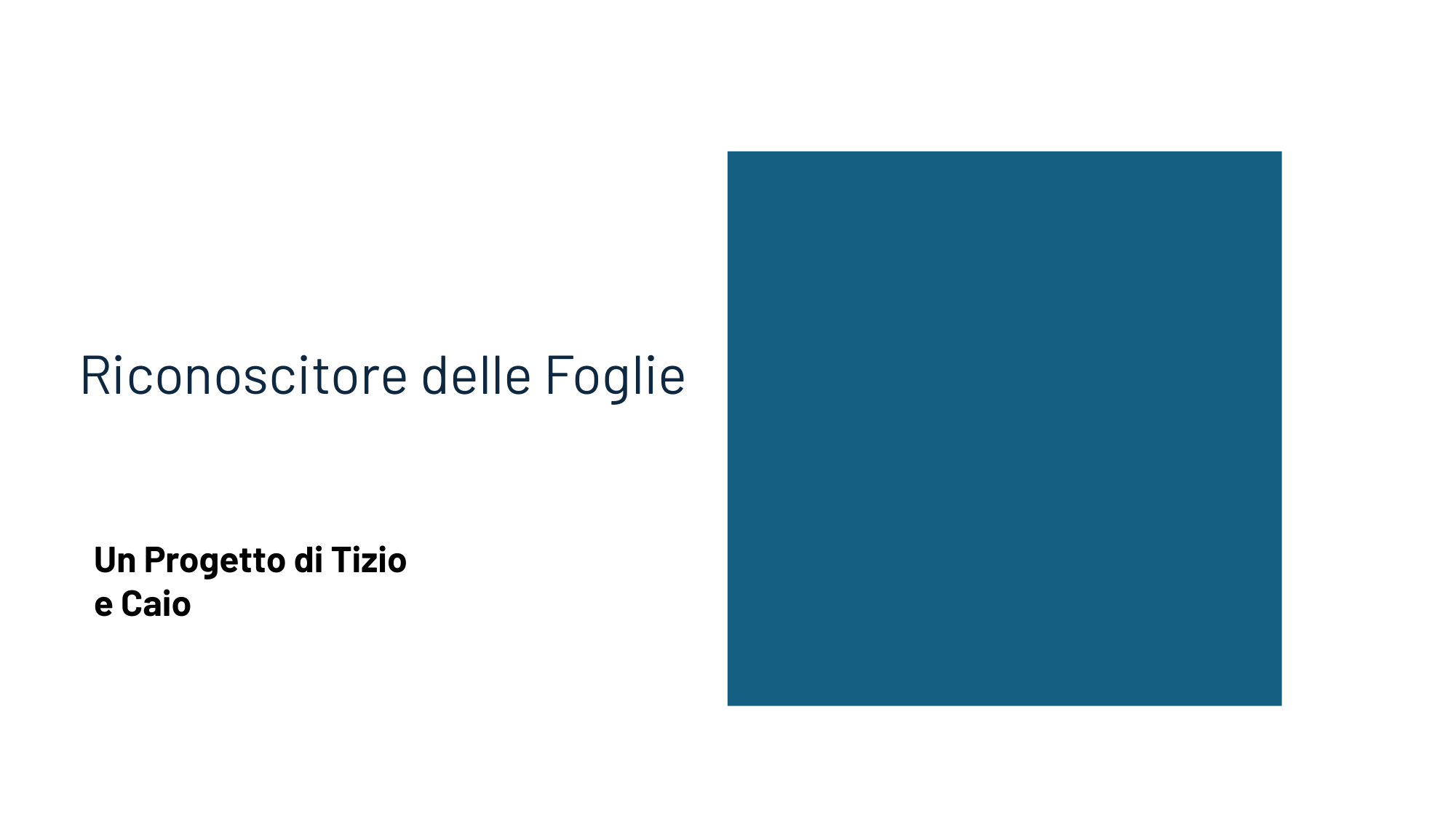

# Riconoscitore delle Foglie
Un Progetto di Tizio e Caio